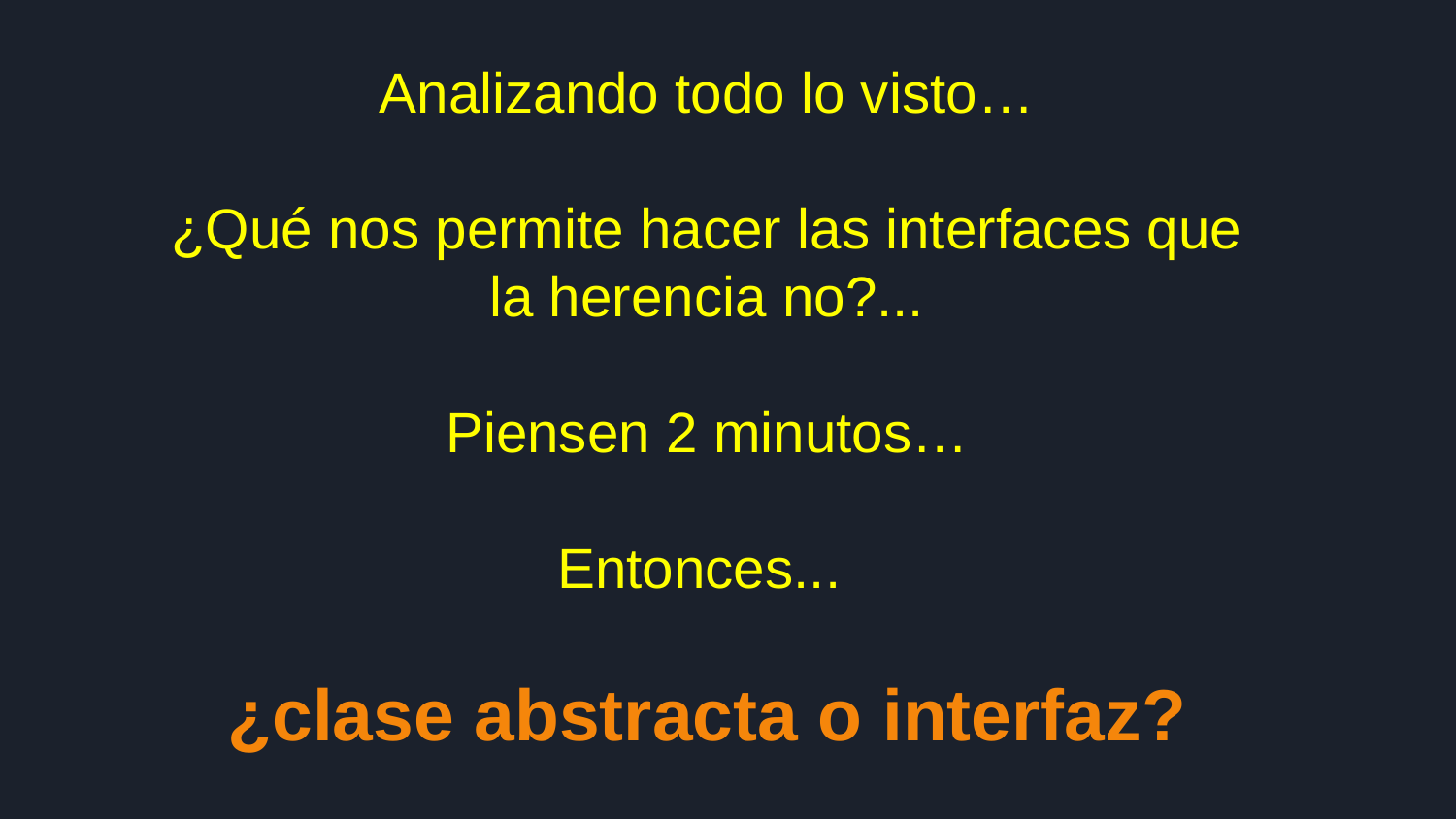

Analizando todo lo visto…

¿Qué nos permite hacer las interfaces que la herencia no?...

Piensen 2 minutos…

Entonces...

¿clase abstracta o interfaz?